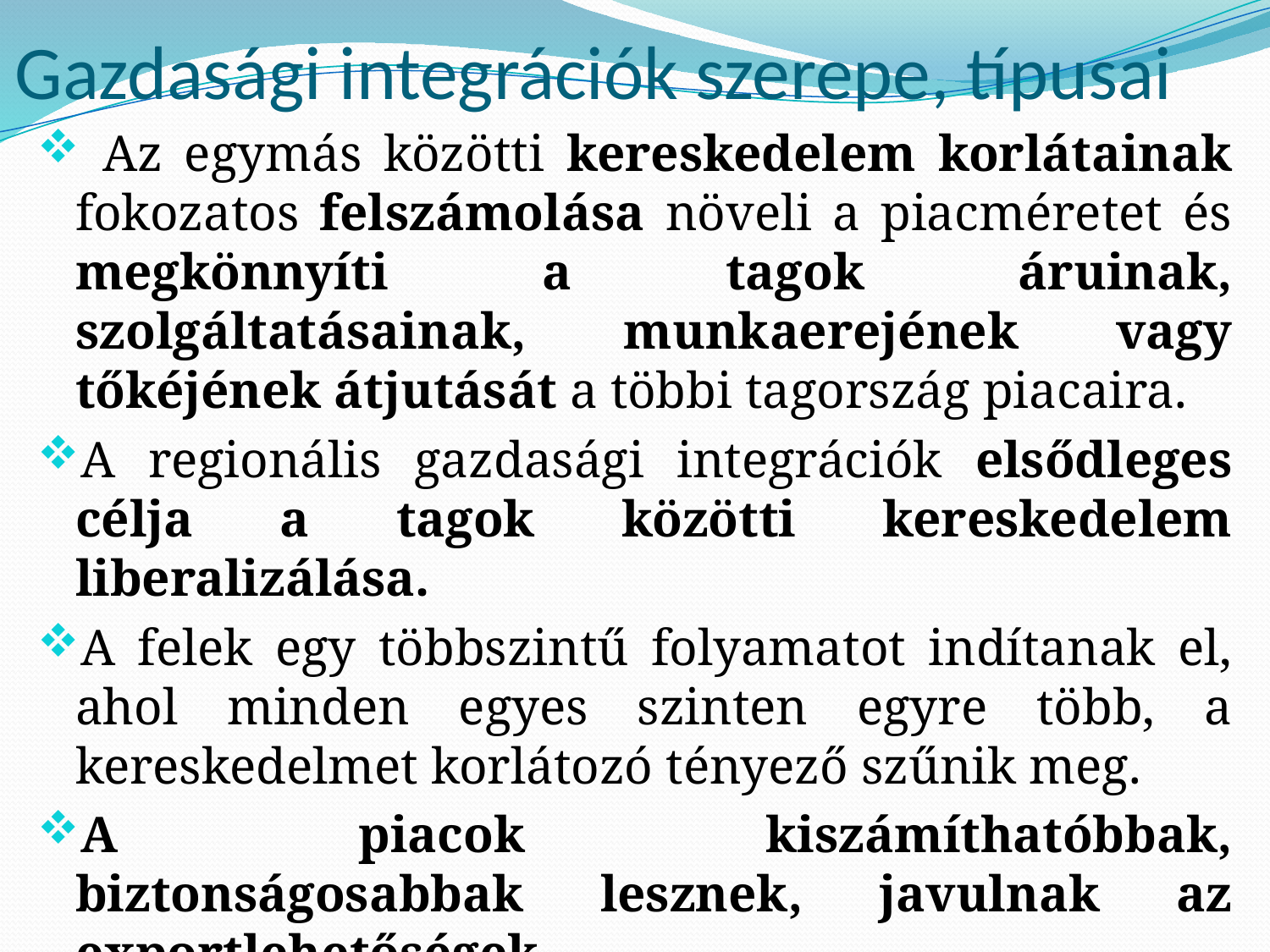

# Gazdasági integrációk szerepe, típusai
 Az egymás közötti kereskedelem korlátainak fokozatos felszámolása növeli a piacméretet és megkönnyíti a tagok áruinak, szolgáltatásainak, munkaerejének vagy tőkéjének átjutását a többi tagország piacaira.
A regionális gazdasági integrációk elsődleges célja a tagok közötti kereskedelem liberalizálása.
A felek egy többszintű folyamatot indítanak el, ahol minden egyes szinten egyre több, a kereskedelmet korlátozó tényező szűnik meg.
A piacok kiszámíthatóbbak, biztonságosabbak lesznek, javulnak az exportlehetőségek.